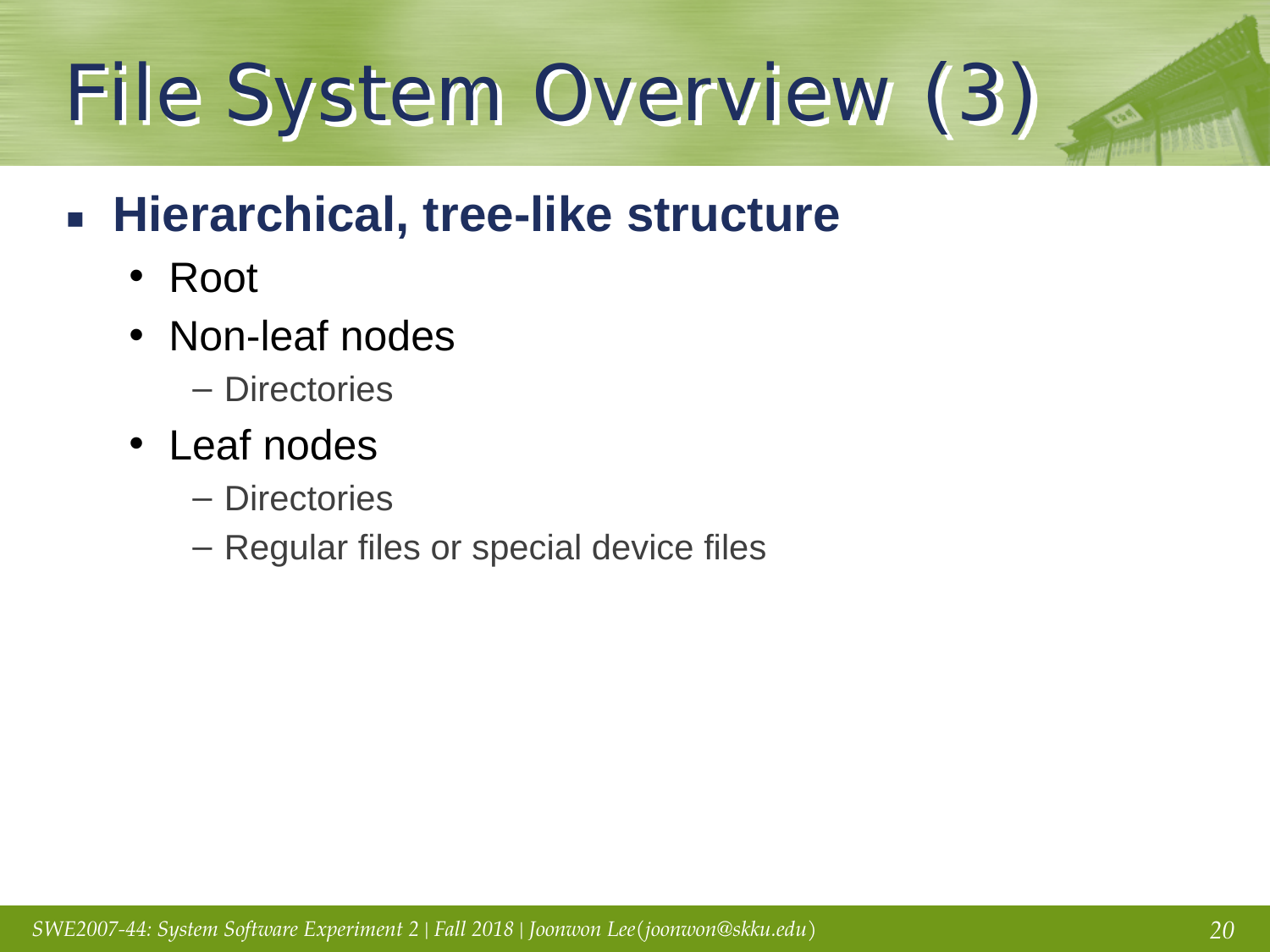

# File System Overview (3)
Hierarchical, tree-like structure
Root
Non-leaf nodes
Directories
Leaf nodes
Directories
Regular files or special device files